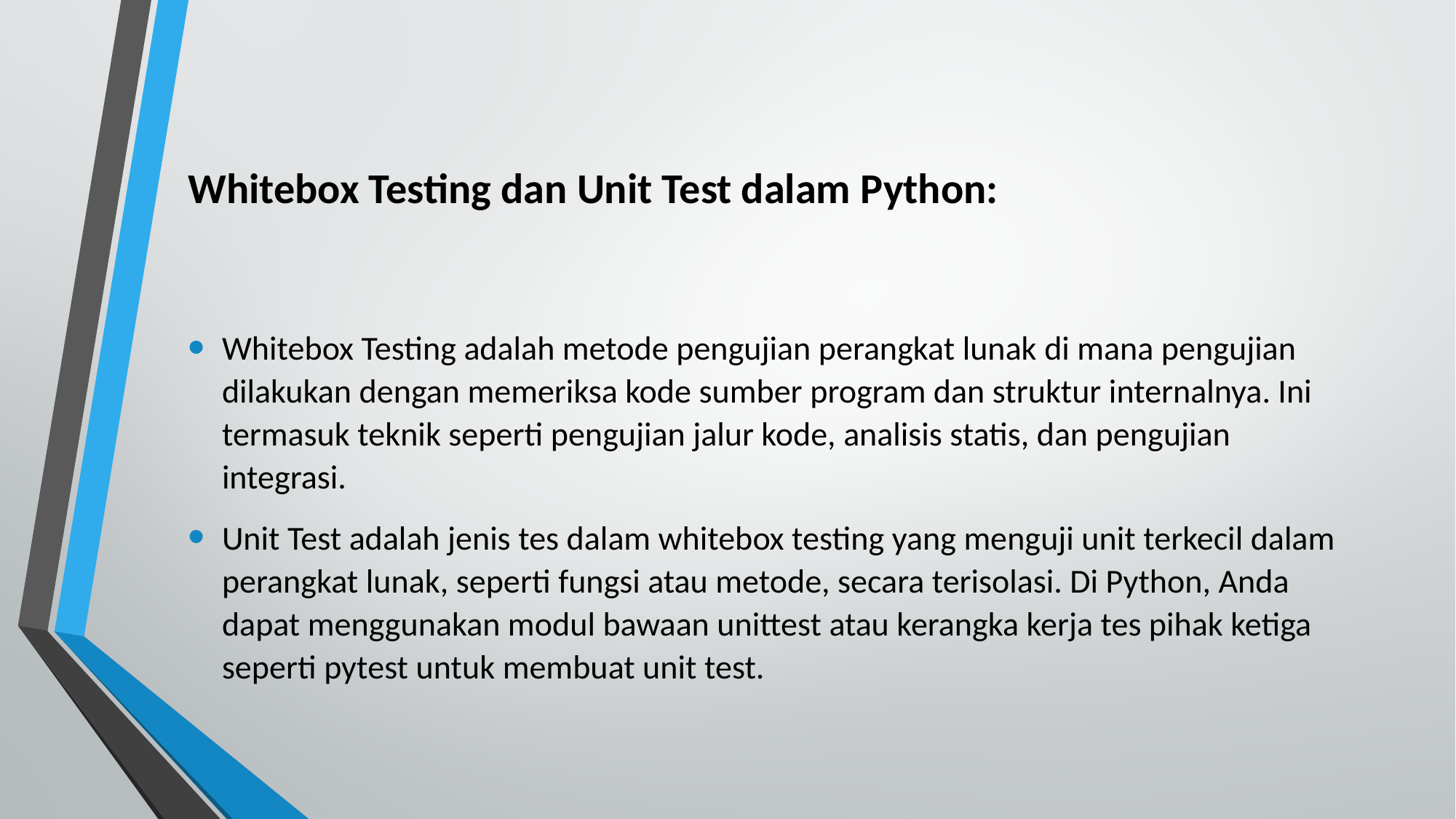

# Whitebox Testing dan Unit Test dalam Python:
Whitebox Testing adalah metode pengujian perangkat lunak di mana pengujian dilakukan dengan memeriksa kode sumber program dan struktur internalnya. Ini termasuk teknik seperti pengujian jalur kode, analisis statis, dan pengujian integrasi.
Unit Test adalah jenis tes dalam whitebox testing yang menguji unit terkecil dalam perangkat lunak, seperti fungsi atau metode, secara terisolasi. Di Python, Anda dapat menggunakan modul bawaan unittest atau kerangka kerja tes pihak ketiga seperti pytest untuk membuat unit test.